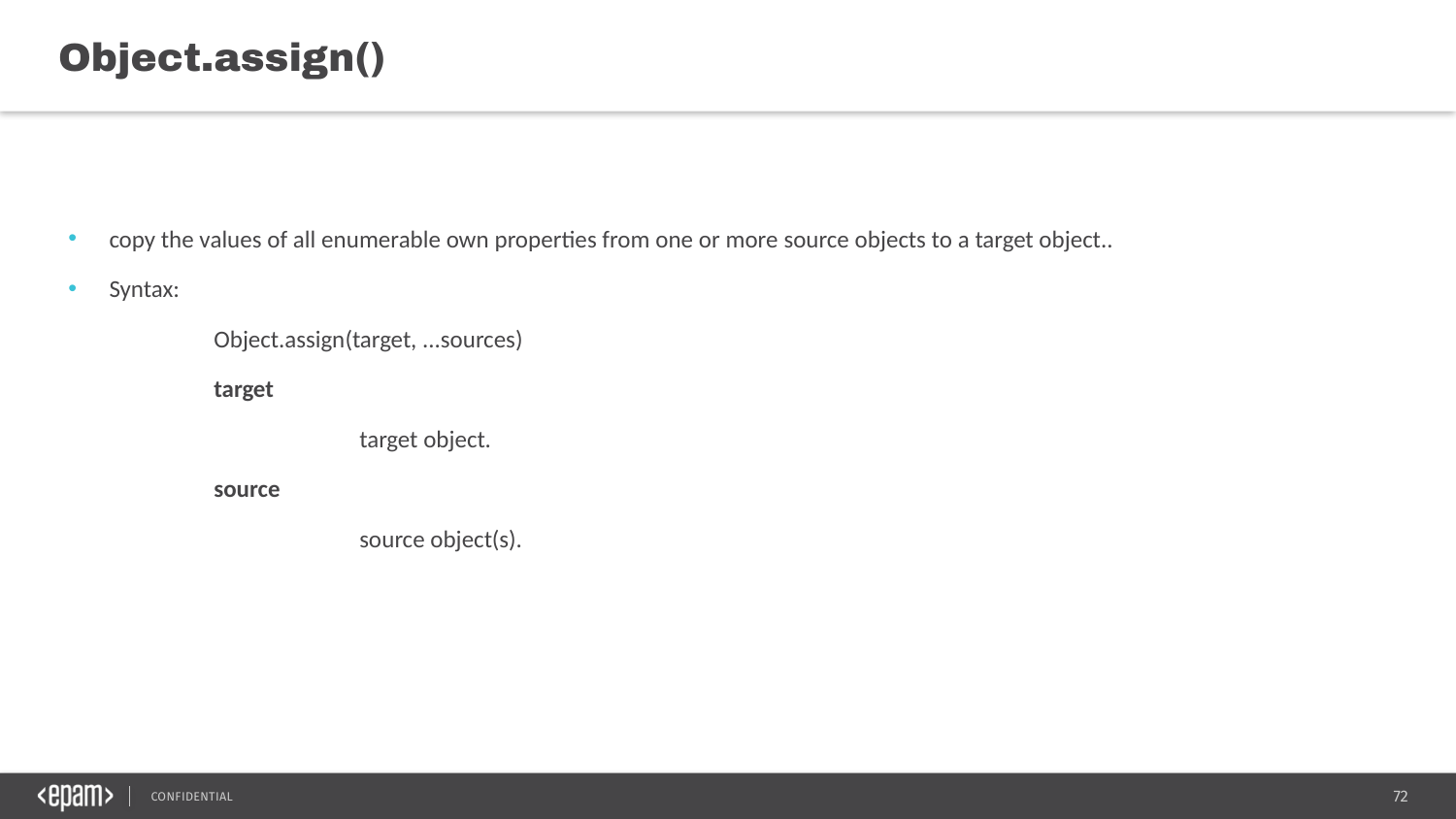

Object.assign()
copy the values of all enumerable own properties from one or more source objects to a target object..
Syntax:
	Object.assign(target, ...sources)
	target
		target object.
	source
		source object(s).